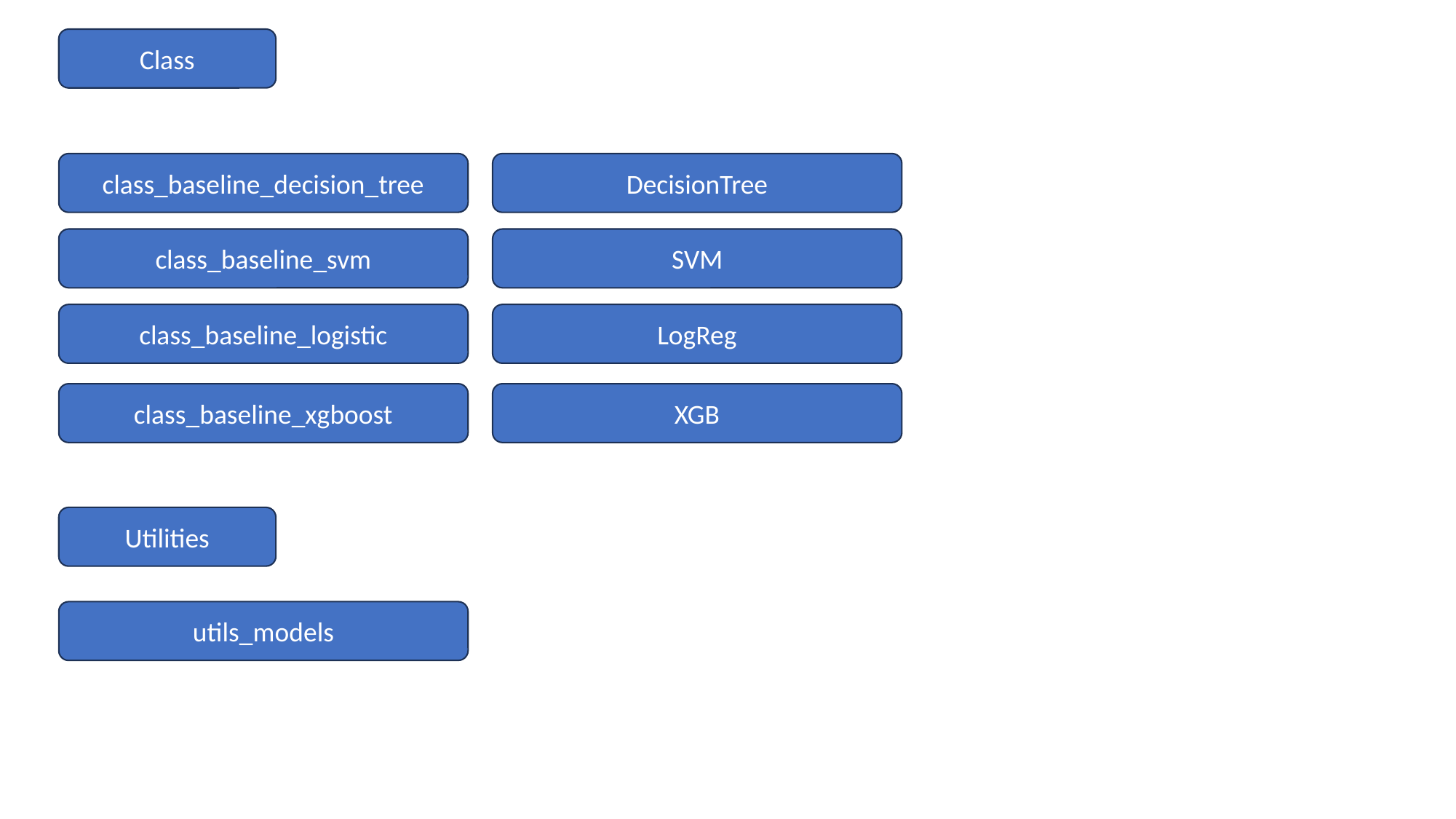

Class
class_baseline_decision_tree
DecisionTree
class_baseline_svm
SVM
class_baseline_logistic
LogReg
class_baseline_xgboost
XGB
Utilities
utils_models